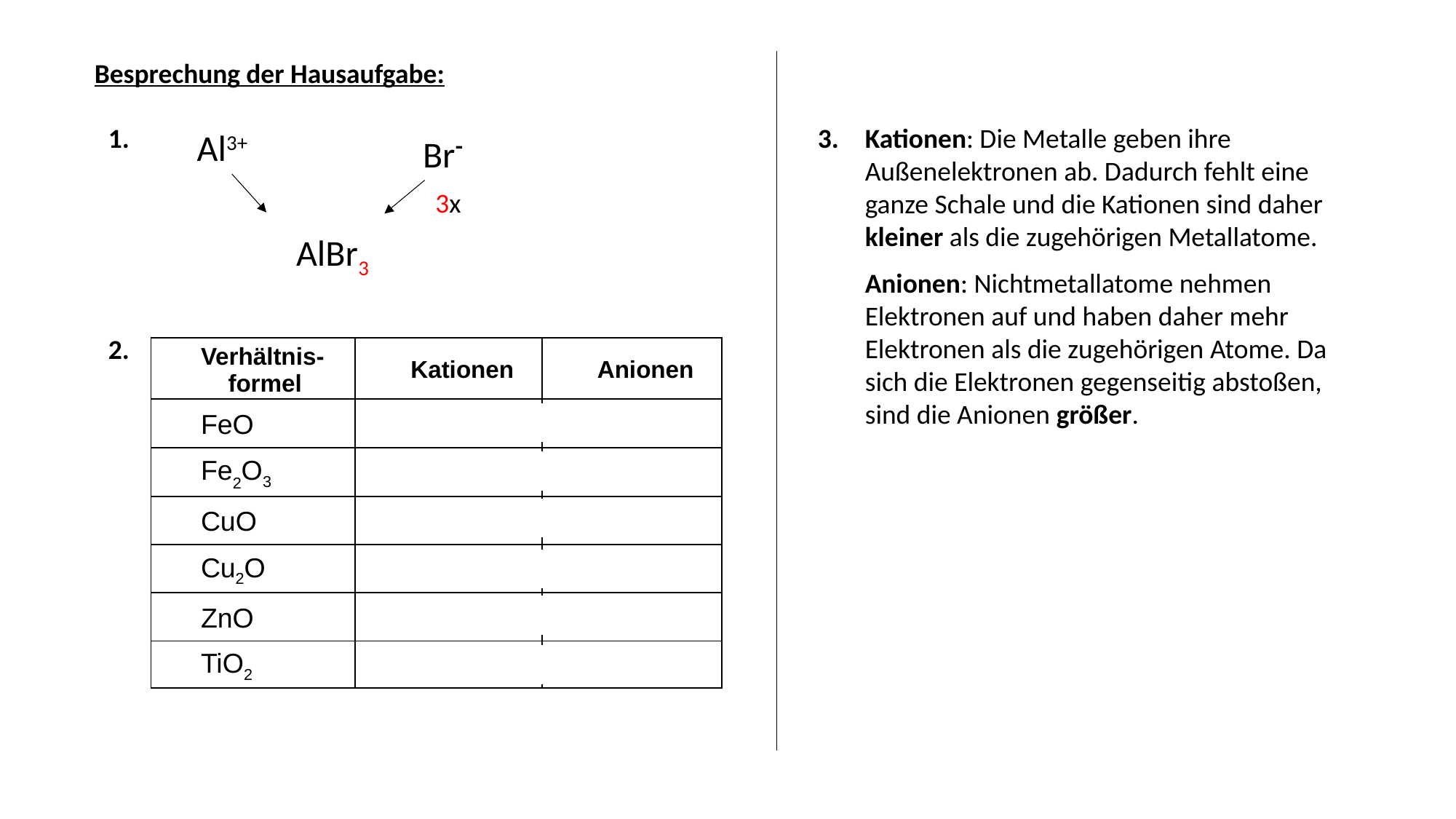

Besprechung der Hausaufgabe:
1.
3.
Kationen: Die Metalle geben ihre Außenelektronen ab. Dadurch fehlt eine ganze Schale und die Kationen sind daher kleiner als die zugehörigen Metallatome.
Al3+
Br-
3x
AlBr3
Anionen: Nichtmetallatome nehmen Elektronen auf und haben daher mehr Elektronen als die zugehörigen Atome. Da sich die Elektronen gegenseitig abstoßen, sind die Anionen größer.
2.
| Verhältnis-formel | Kationen | Anionen |
| --- | --- | --- |
| FeO | Fe2+ | O2- |
| Fe2O3 | 2 Fe3+ | 3 O2- |
| CuO | Cu2+ | O2- |
| Cu2O | 2 Cu+ | O2- |
| ZnO | Zn2+ | O2- |
| TiO2 | Ti4+ | 2 O2- |